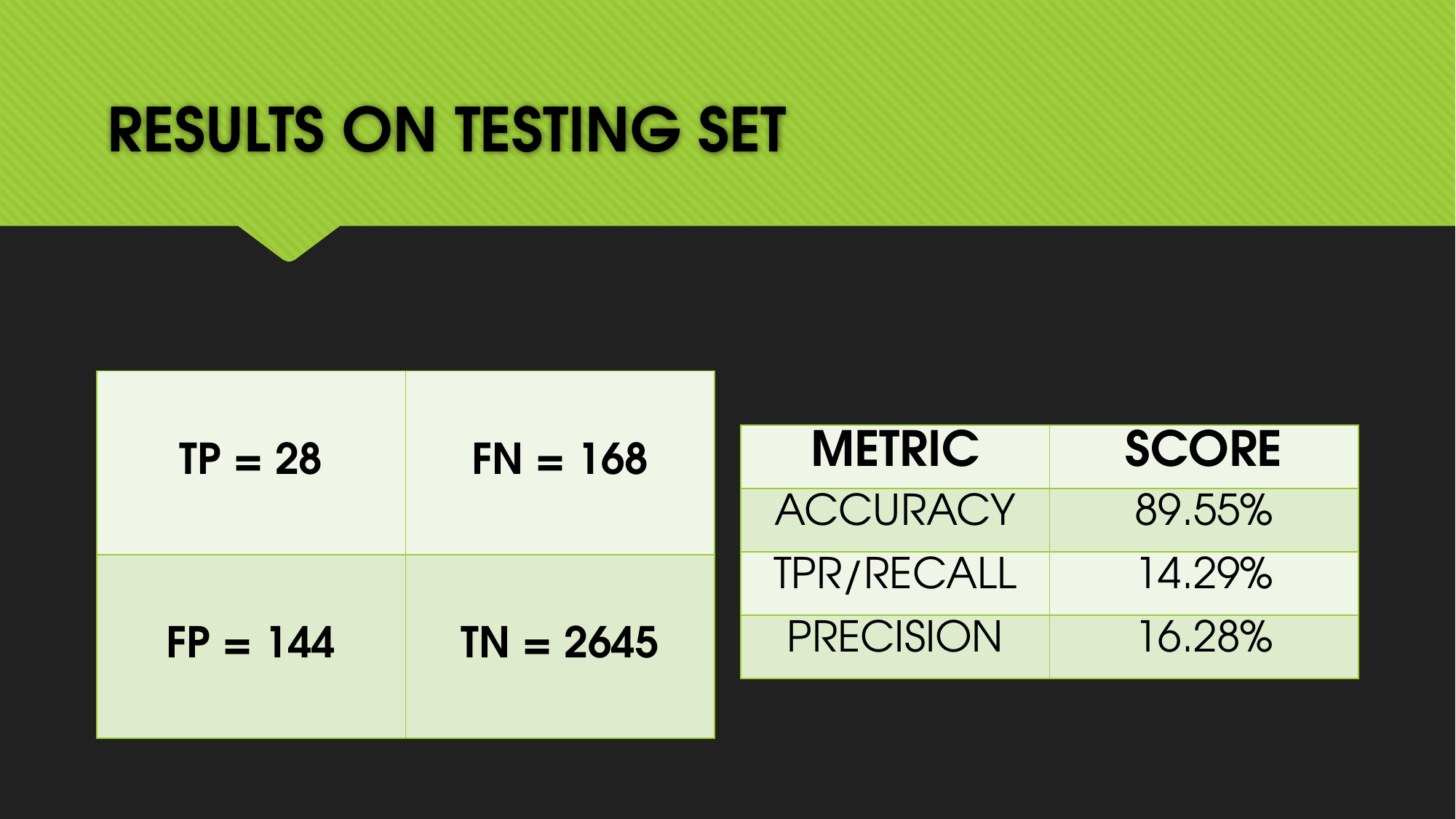

# RESULTS ON TESTING SET

| TP = 28 | FN = 168 |
| --- | --- |
| FP = 144 | TN = 2645 |
| METRIC | SCORE |
| --- | --- |
| ACCURACY | 89.55% |
| TPR/RECALL | 14.29% |
| PRECISION | 16.28% |